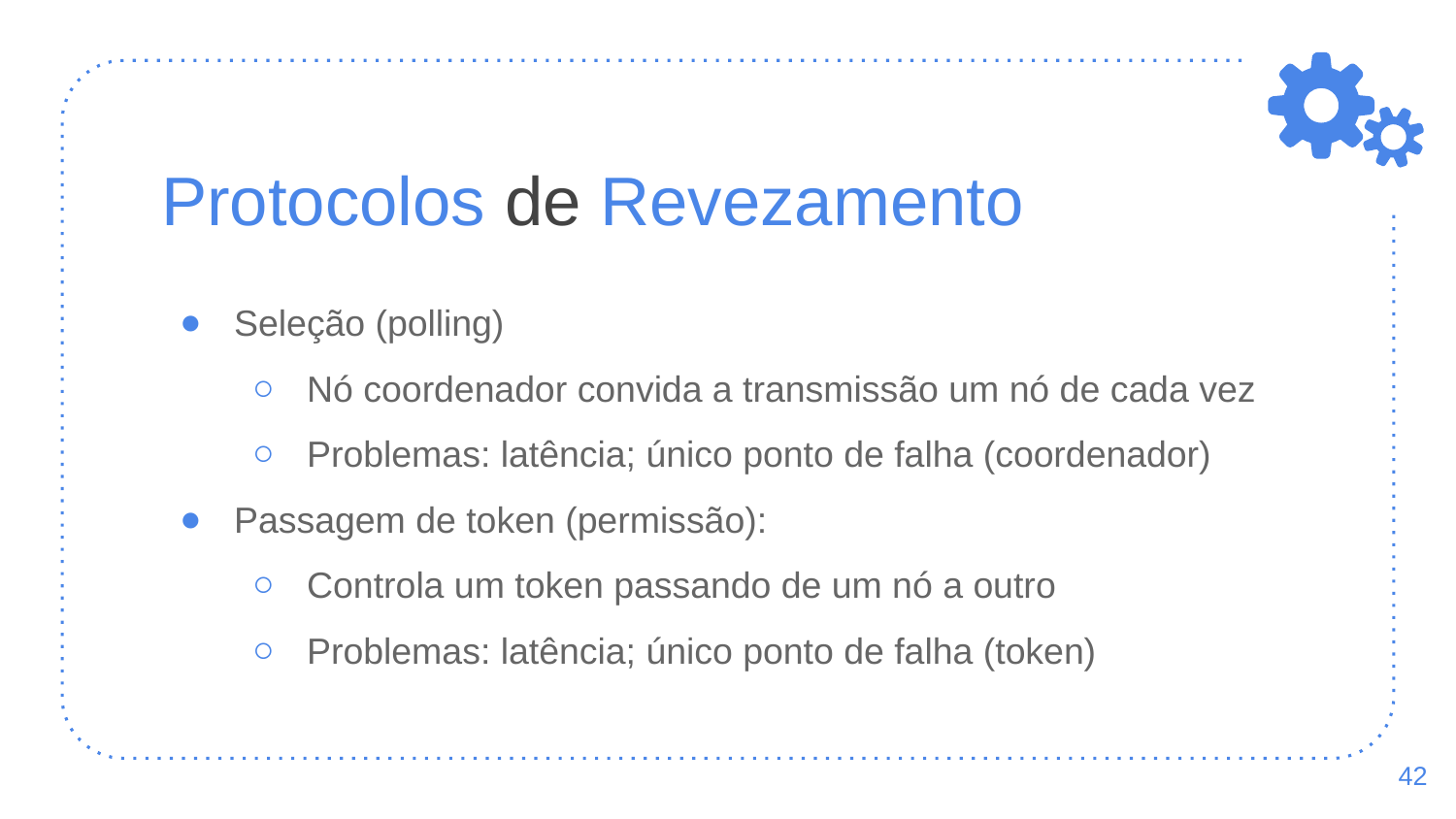

# Protocolos de Revezamento
Seleção (polling)
Nó coordenador convida a transmissão um nó de cada vez
Problemas: latência; único ponto de falha (coordenador)
Passagem de token (permissão):
Controla um token passando de um nó a outro
Problemas: latência; único ponto de falha (token)

42